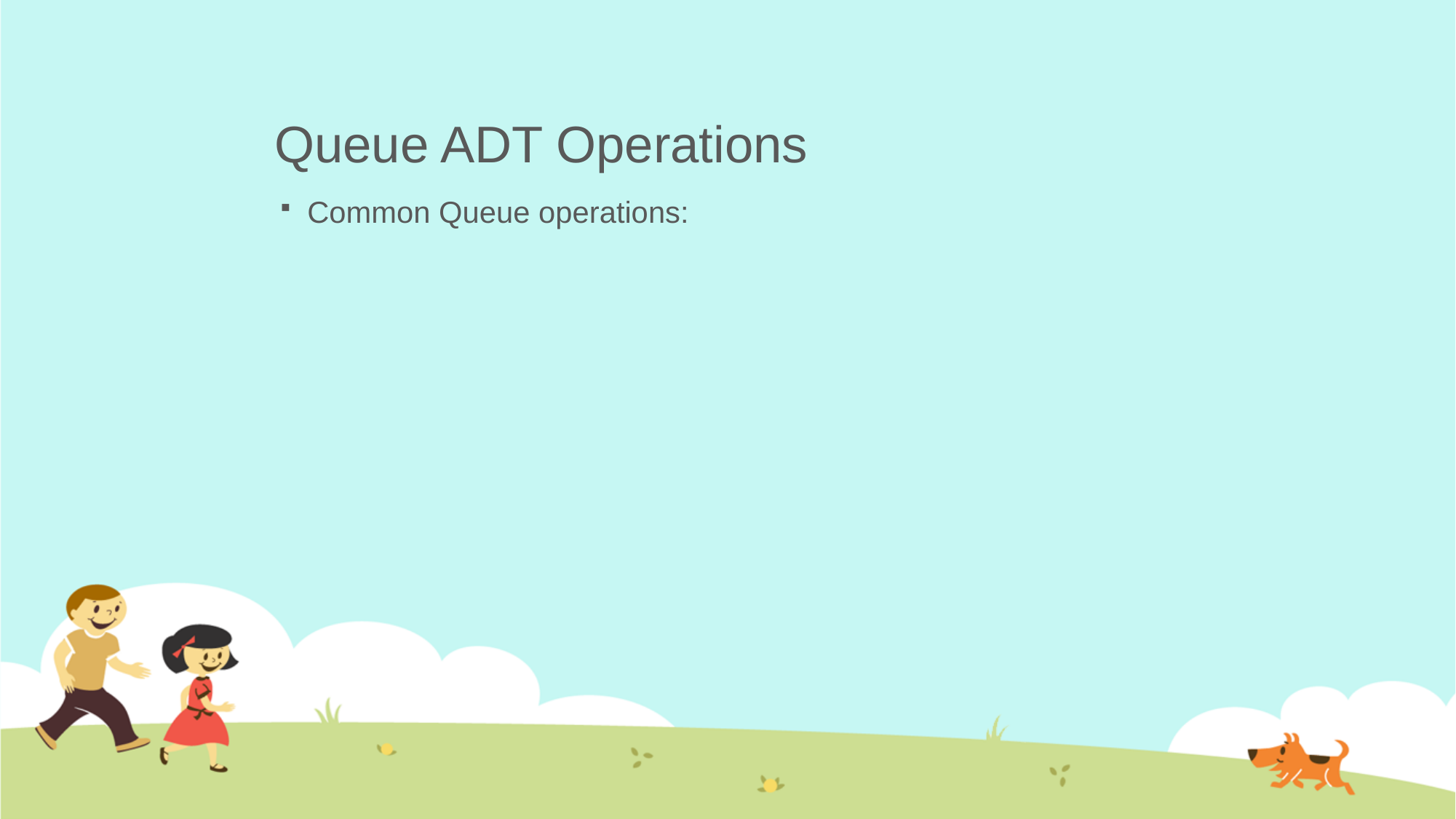

# Queue ADT Operations
Common Queue operations: